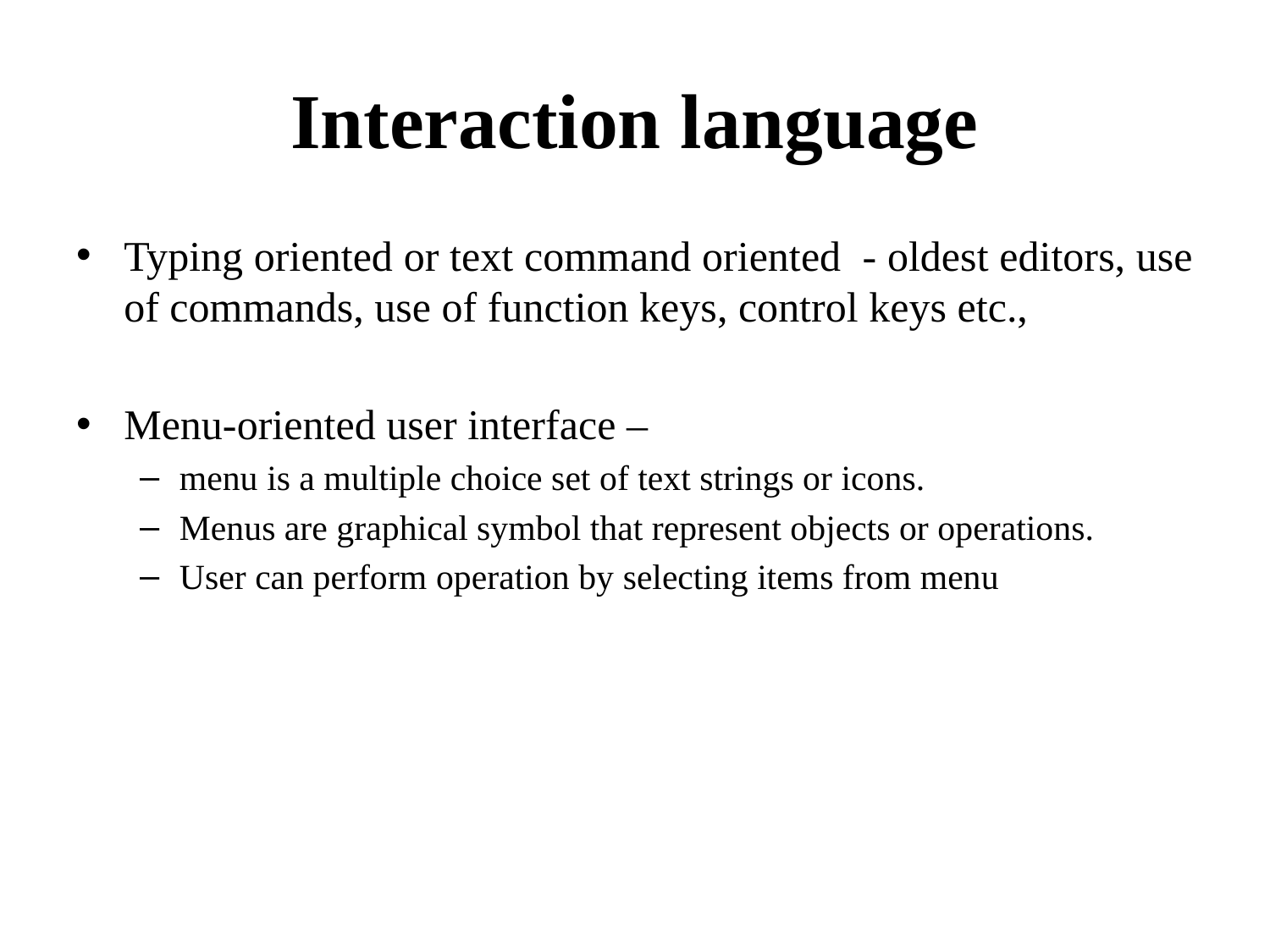

# Interaction language
Typing oriented or text command oriented  - oldest editors, use of commands, use of function keys, control keys etc.,

Menu-oriented user interface –
menu is a multiple choice set of text strings or icons.
Menus are graphical symbol that represent objects or operations.
User can perform operation by selecting items from menu